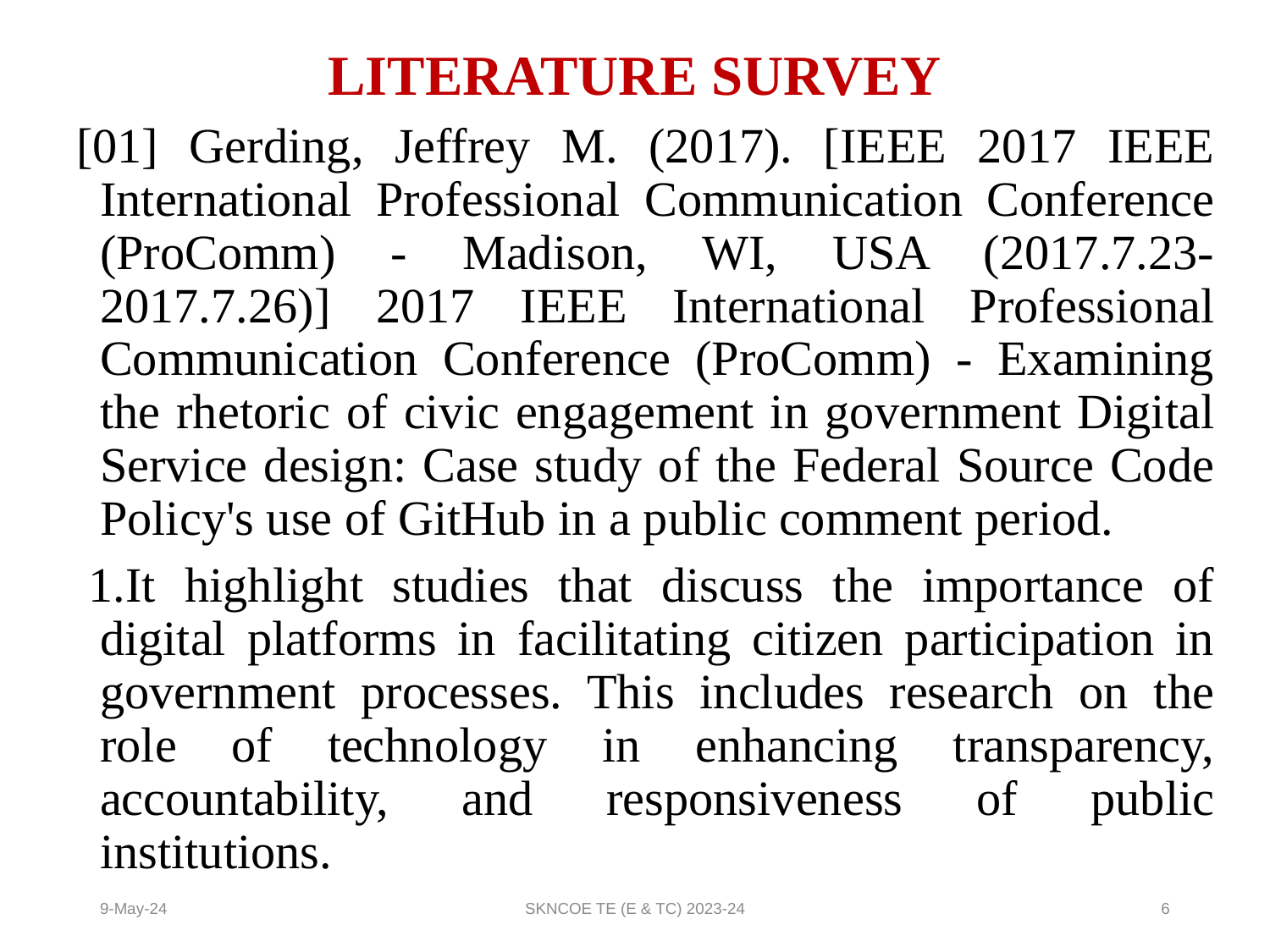

# LITERATURE SURVEY
[01] Gerding, Jeffrey M. (2017). [IEEE 2017 IEEE International Professional Communication Conference (ProComm) - Madison, WI, USA (2017.7.23-2017.7.26)] 2017 IEEE International Professional Communication Conference (ProComm) - Examining the rhetoric of civic engagement in government Digital Service design: Case study of the Federal Source Code Policy's use of GitHub in a public comment period.
 1.It highlight studies that discuss the importance of digital platforms in facilitating citizen participation in government processes. This includes research on the role of technology in enhancing transparency, accountability, and responsiveness of public institutions.

9-May-24
SKNCOE TE (E & TC) 2023-24
6